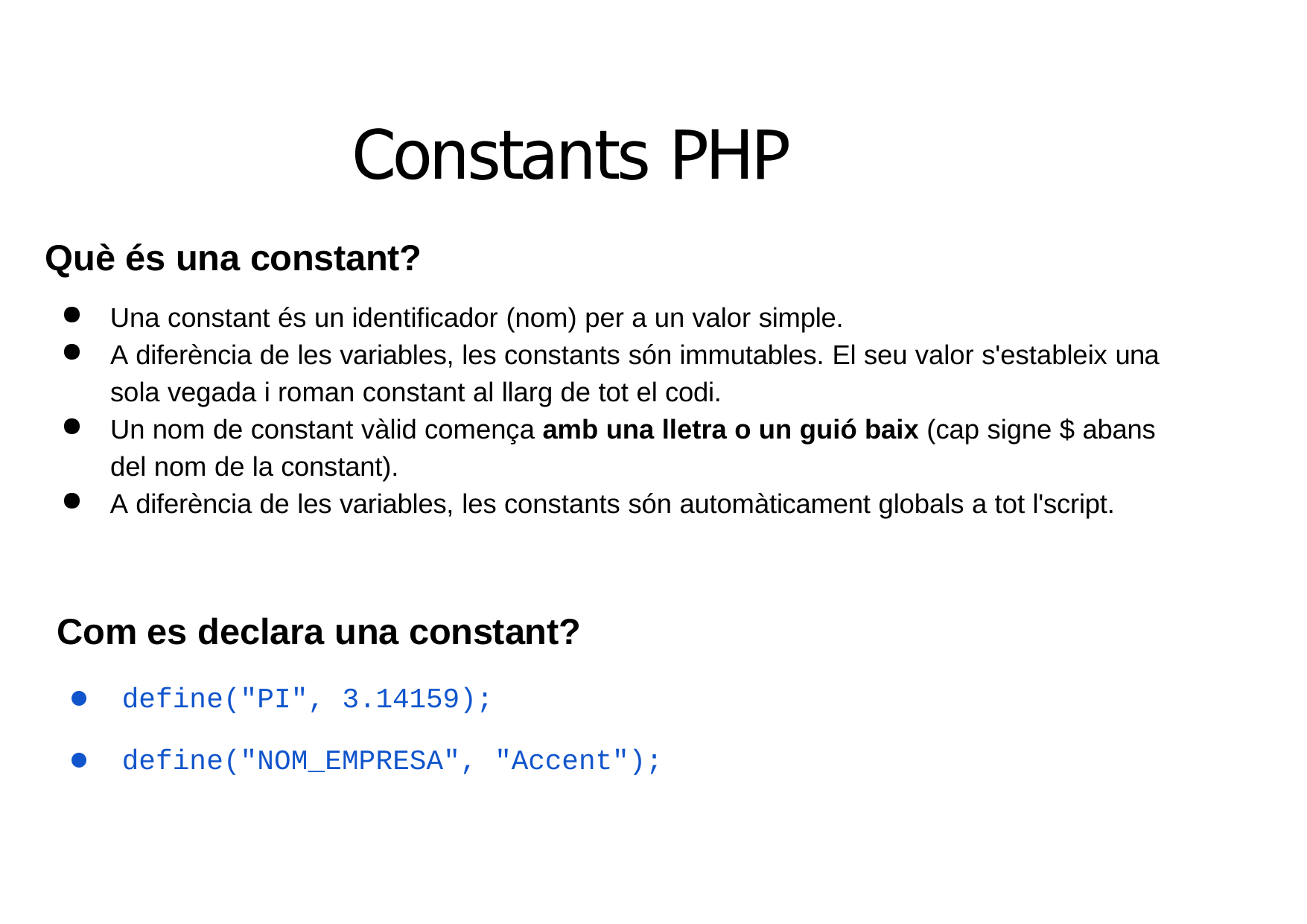

# Constants PHP
Què és una constant?
Una constant és un identificador (nom) per a un valor simple.
A diferència de les variables, les constants són immutables. El seu valor s'estableix una sola vegada i roman constant al llarg de tot el codi.
Un nom de constant vàlid comença amb una lletra o un guió baix (cap signe $ abans del nom de la constant).
A diferència de les variables, les constants són automàticament globals a tot l'script.
Com es declara una constant?
define("PI", 3.14159);
define("NOM_EMPRESA", "Accent");